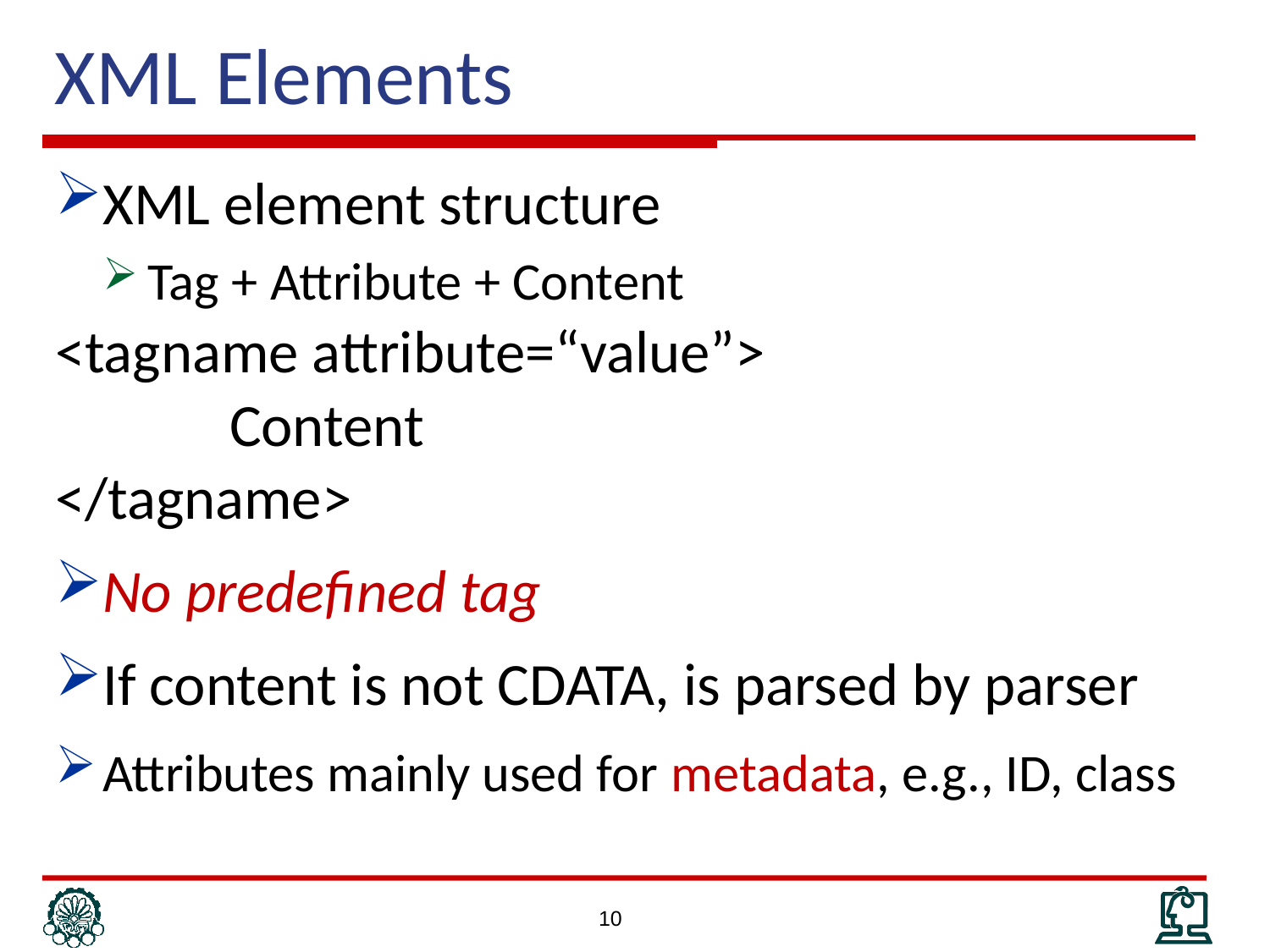

XML Elements
XML element structure
Tag + Attribute + Content
<tagname attribute=“value”>
		Content
</tagname>
No predefined tag
If content is not CDATA, is parsed by parser
Attributes mainly used for metadata, e.g., ID, class
10